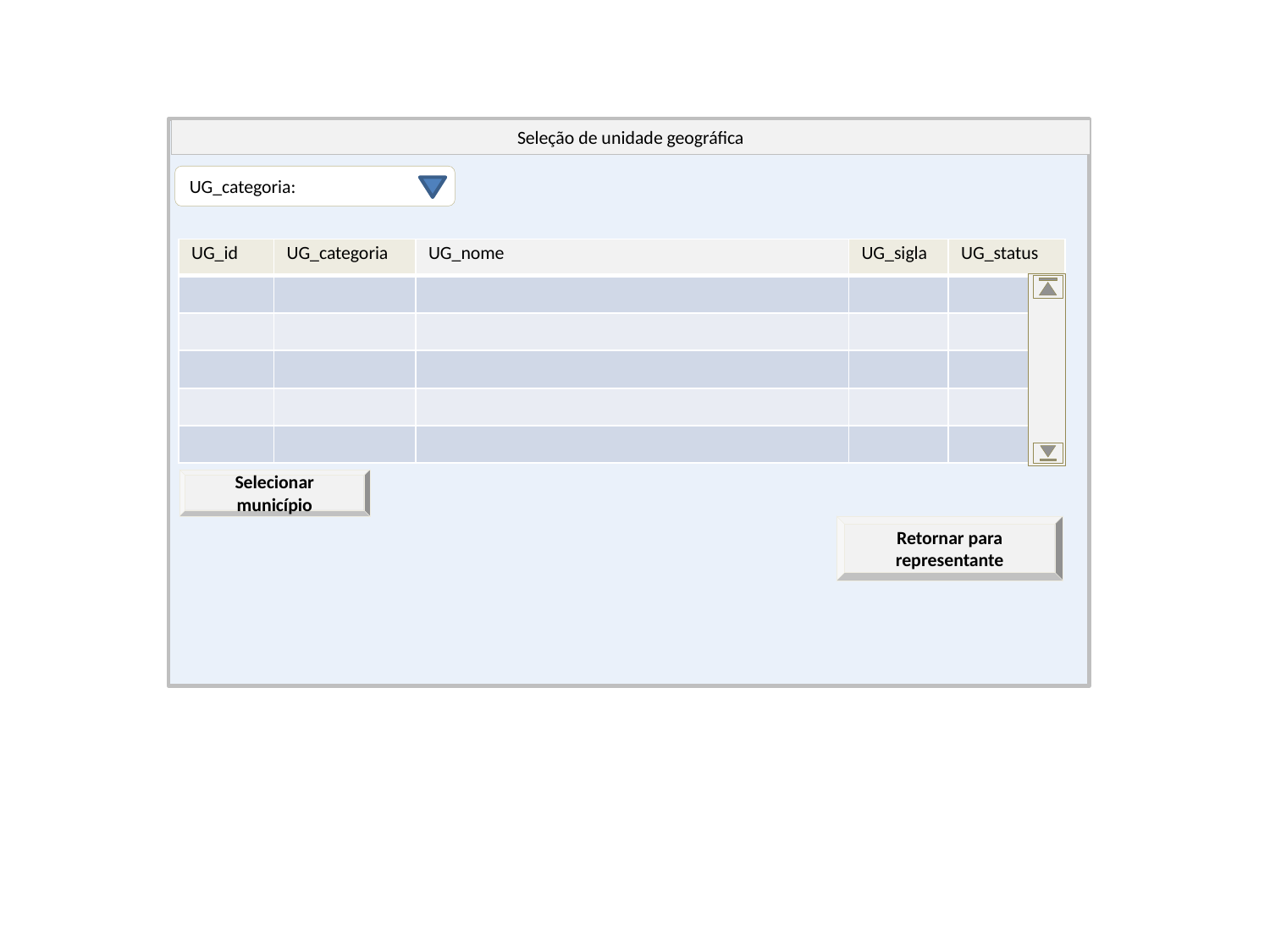

Seleção de unidade geográfica
UG_categoria:

| UG\_id | UG\_categoria | UG\_nome | UG\_sigla | UG\_status |
| --- | --- | --- | --- | --- |
|  |  |  |  |  |
|  |  |  |  |  |
|  |  |  |  |  |
|  |  |  |  |  |
|  |  |  |  |  |

Selecionar
município
Retornar para representante